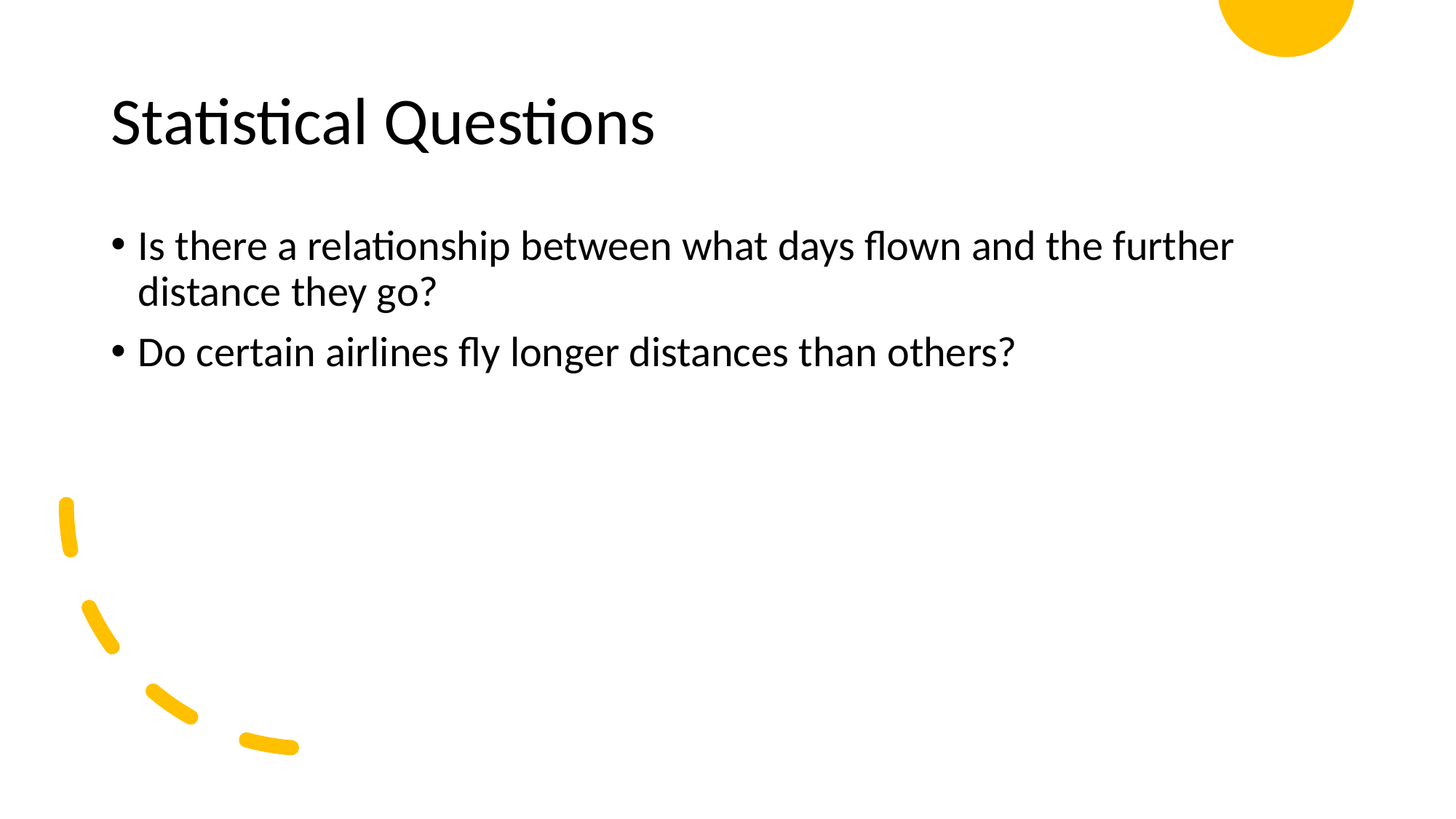

# Statistical Questions
Is there a relationship between what days flown and the further distance they go?
Do certain airlines fly longer distances than others?